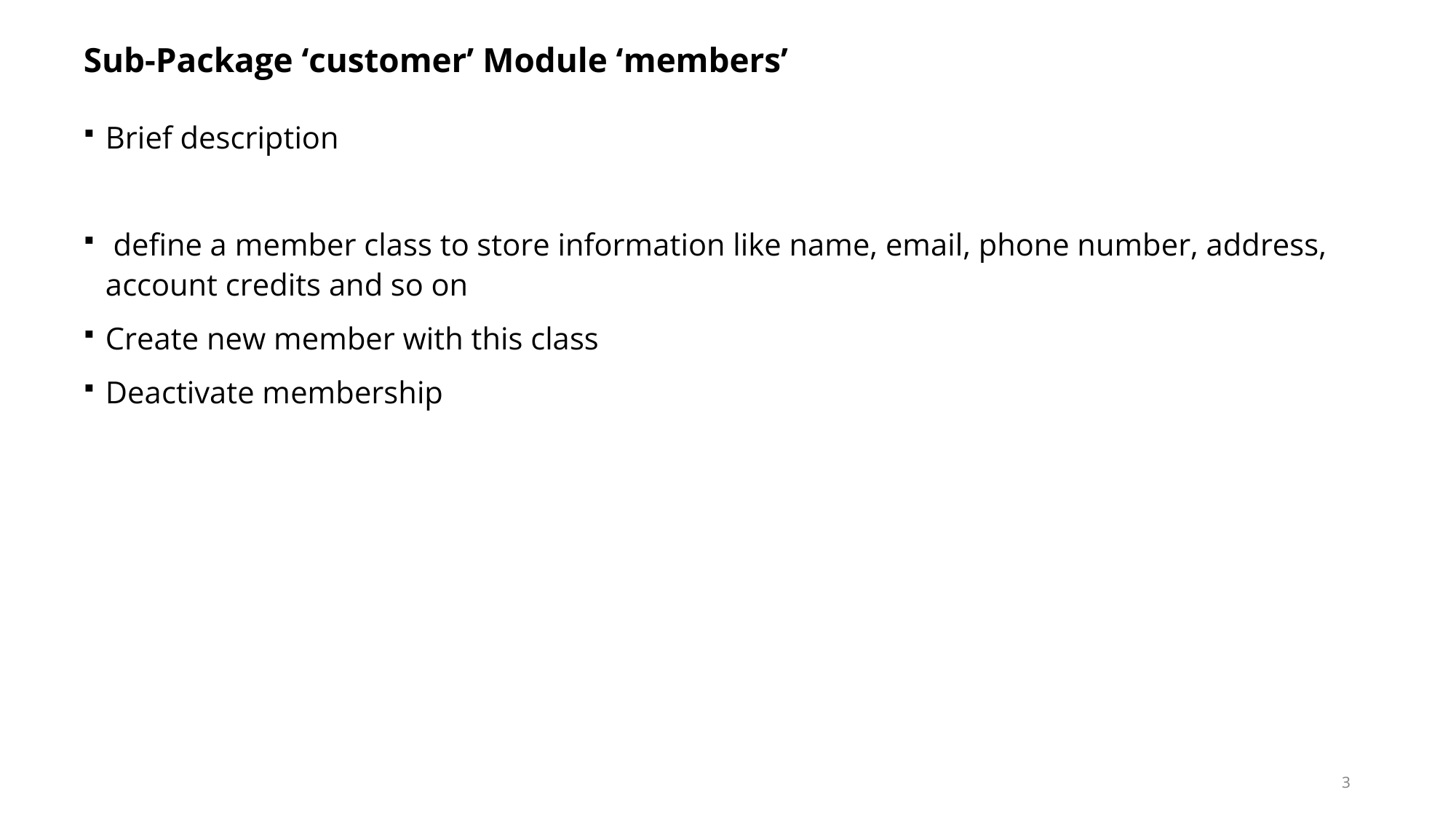

# Sub-Package ‘customer’ Module ‘members’
Brief description

 define a member class to store information like name, email, phone number, address, account credits and so on
Create new member with this class
Deactivate membership
3